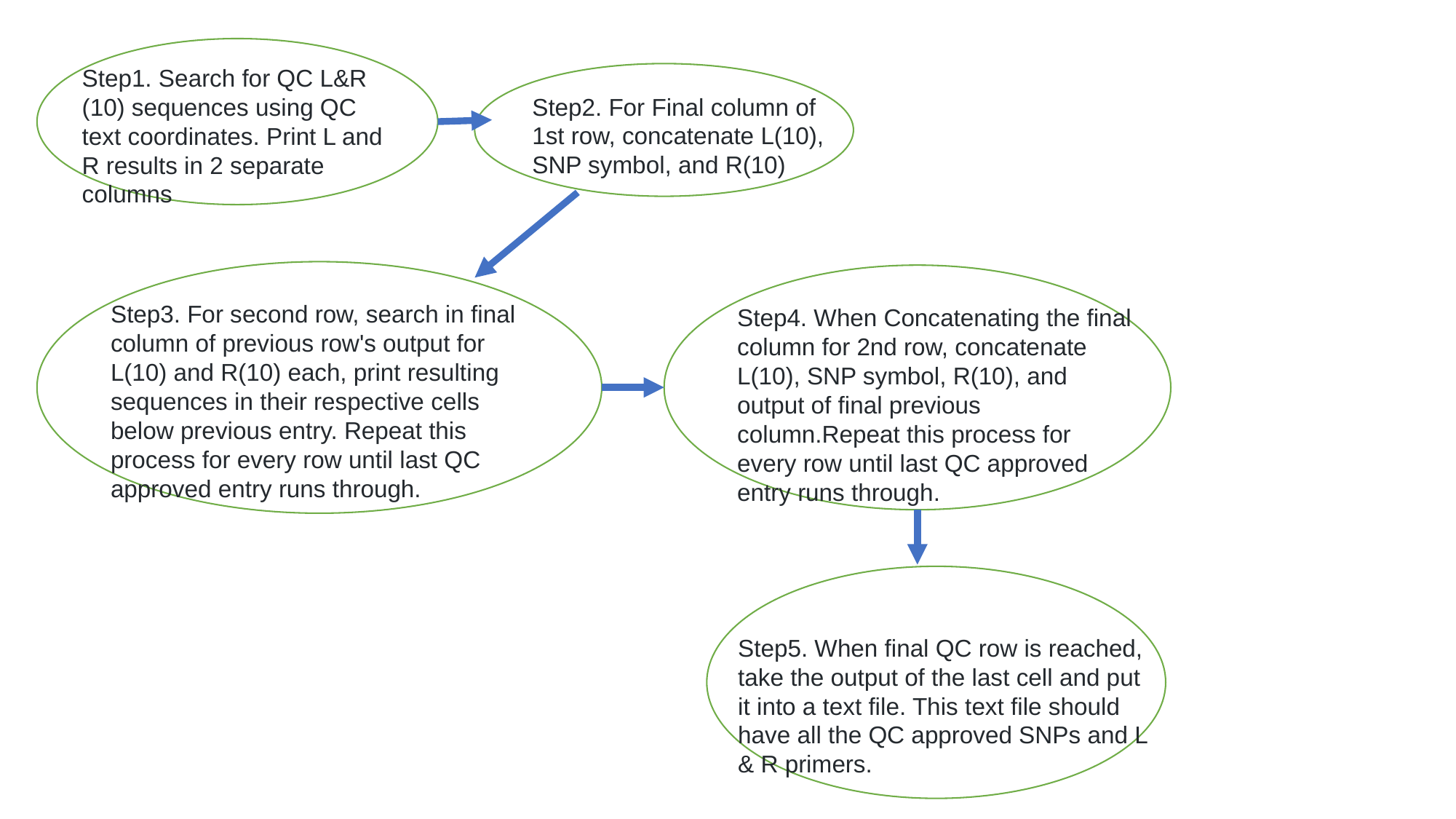

Step1. Search for QC L&R (10) sequences using QC text coordinates. Print L and R results in 2 separate columns

Step2. For Final column of 1st row, concatenate L(10), SNP symbol, and R(10)

Step3. For second row, search in final column of previous row's output for L(10) and R(10) each, print resulting sequences in their respective cells below previous entry. Repeat this process for every row until last QC approved entry runs through.

Step4. When Concatenating the final column for 2nd row, concatenate L(10), SNP symbol, R(10), and output of final previous column.Repeat this process for every row until last QC approved entry runs through.

Step5. When final QC row is reached, take the output of the last cell and put it into a text file. This text file should have all the QC approved SNPs and L & R primers.